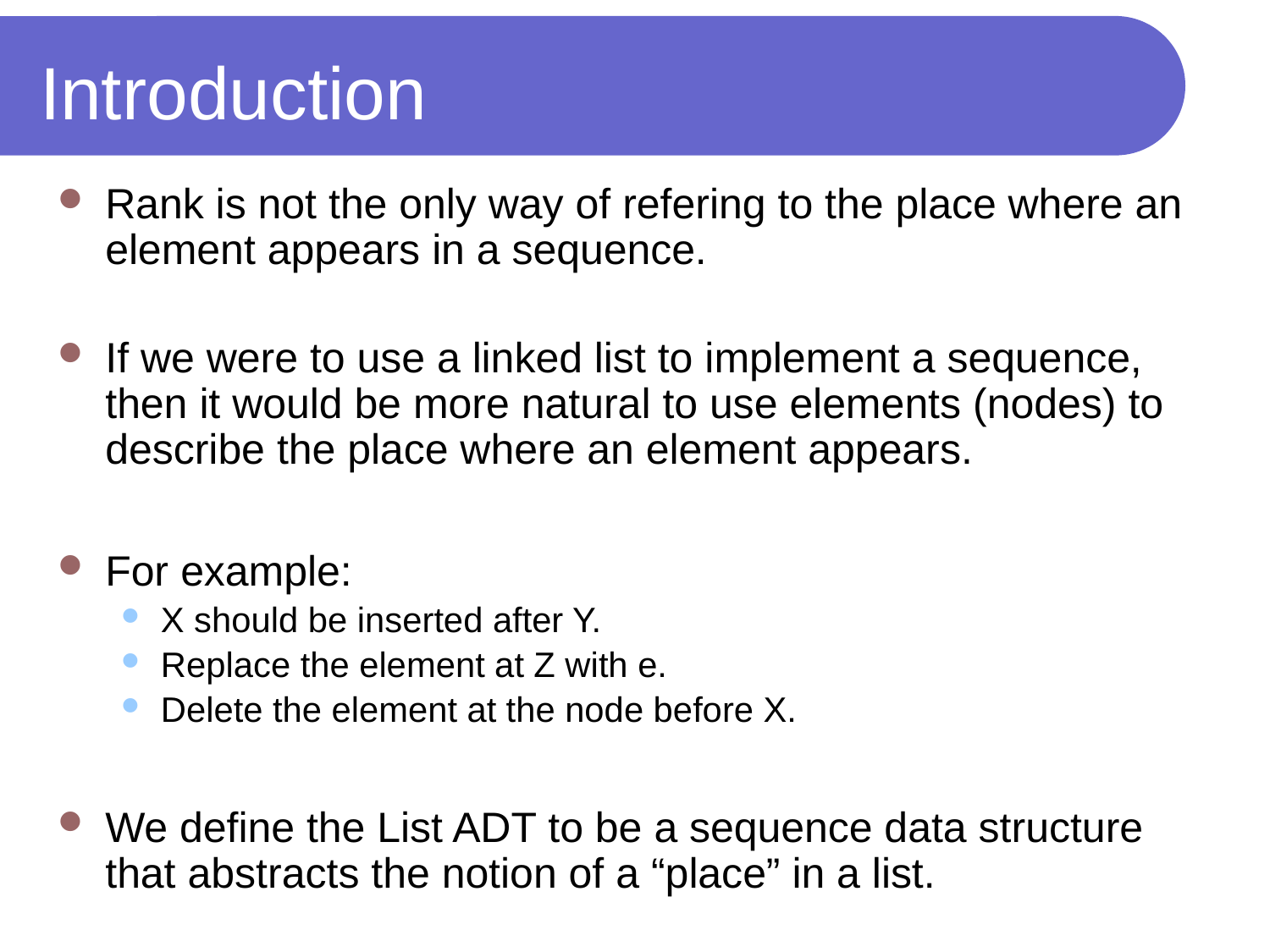

# Introduction
Rank is not the only way of refering to the place where an element appears in a sequence.

If we were to use a linked list to implement a sequence, then it would be more natural to use elements (nodes) to describe the place where an element appears.

For example:
X should be inserted after Y.
Replace the element at Z with e.
Delete the element at the node before X.

We define the List ADT to be a sequence data structure that abstracts the notion of a “place” in a list.